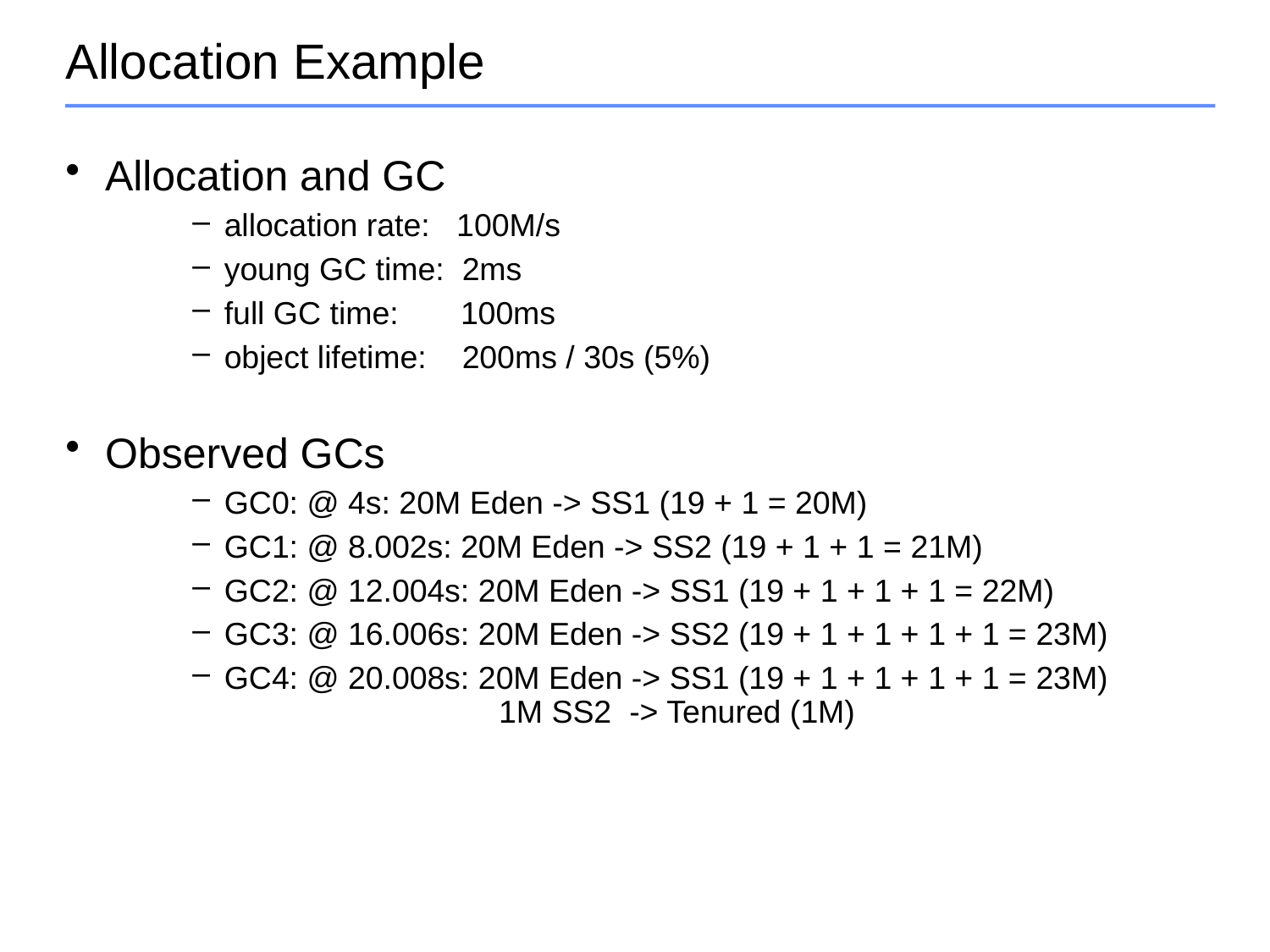

# Allocation Example
Allocation and GC
allocation rate:   100M/s
young GC time:  2ms
full GC time:       100ms
object lifetime:    200ms / 30s (5%)

Observed GCs
GC0: @ 4s: 20M Eden -> SS1 (19 + 1 = 20M)
GC1: @ 8.002s: 20M Eden -> SS2 (19 + 1 + 1 = 21M)
GC2: @ 12.004s: 20M Eden -> SS1 (19 + 1 + 1 + 1 = 22M)
GC3: @ 16.006s: 20M Eden -> SS2 (19 + 1 + 1 + 1 + 1 = 23M)
GC4: @ 20.008s: 20M Eden -> SS1 (19 + 1 + 1 + 1 + 1 = 23M)
                               1M SS2  -> Tenured (1M)